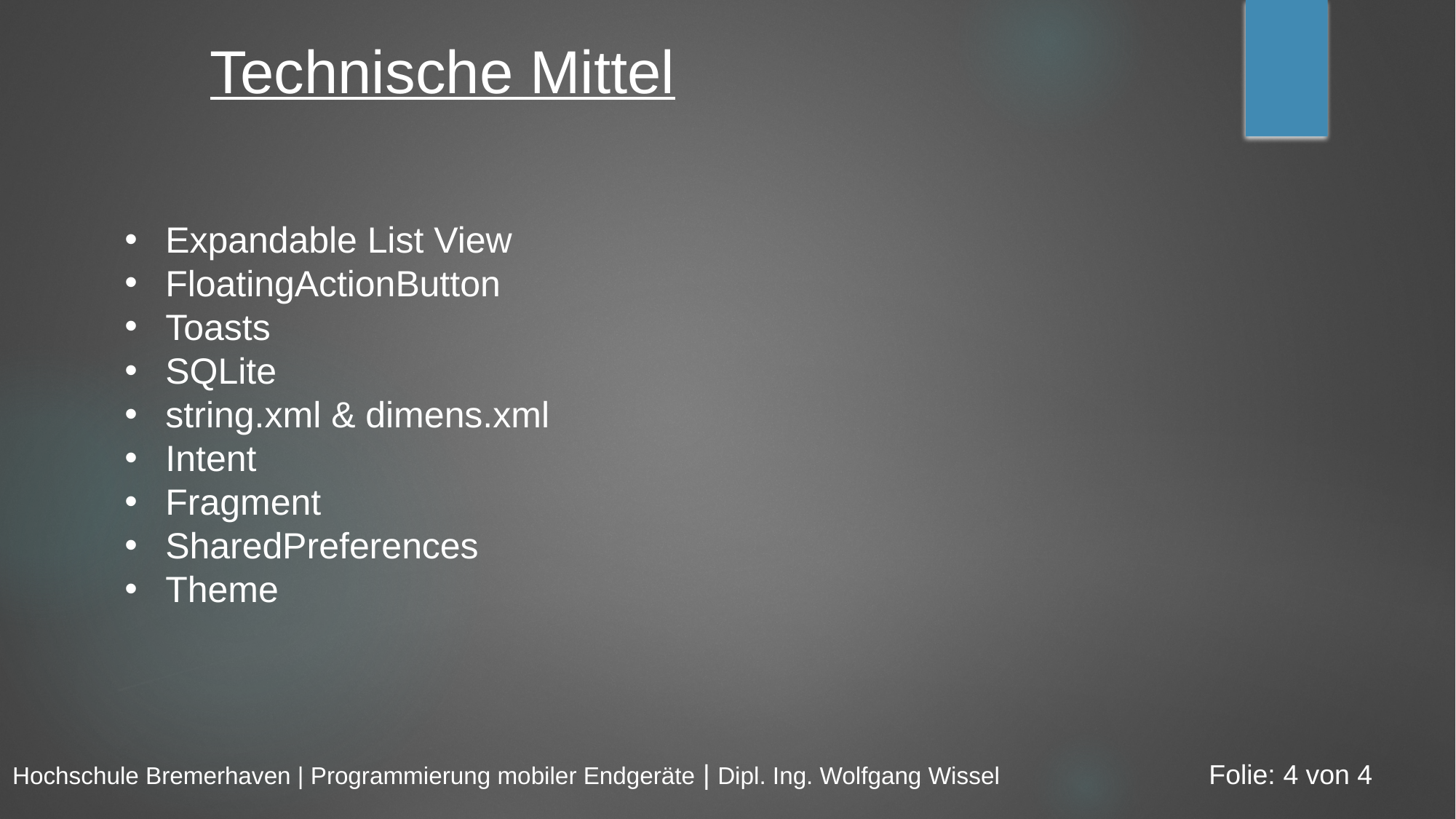

Technische Mittel
Expandable List View
FloatingActionButton
Toasts
SQLite
string.xml & dimens.xml
Intent
Fragment
SharedPreferences
Theme